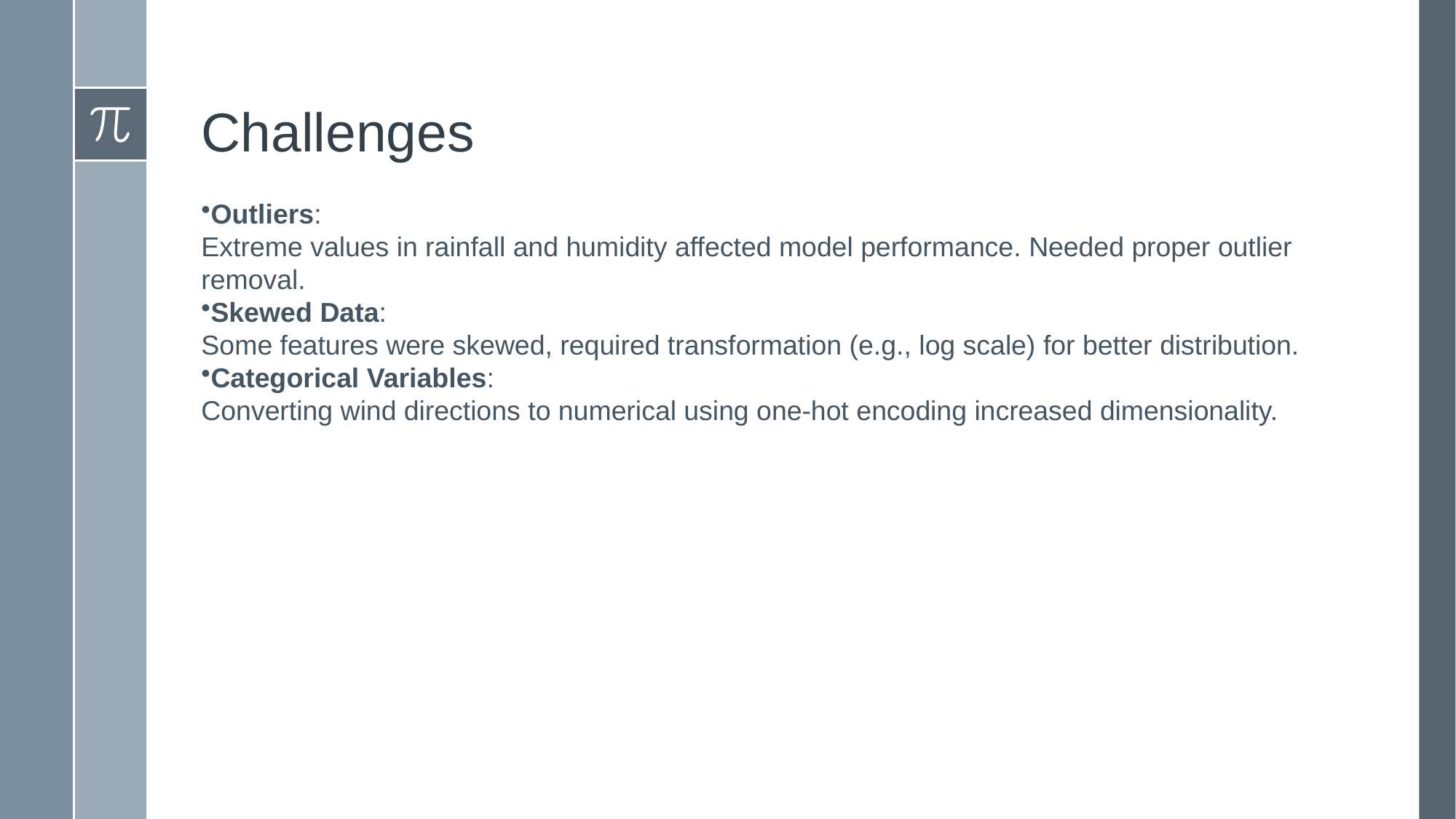

# Challenges
Outliers:
Extreme values in rainfall and humidity affected model performance. Needed proper outlier removal.
Skewed Data:
Some features were skewed, required transformation (e.g., log scale) for better distribution.
Categorical Variables:
Converting wind directions to numerical using one-hot encoding increased dimensionality.